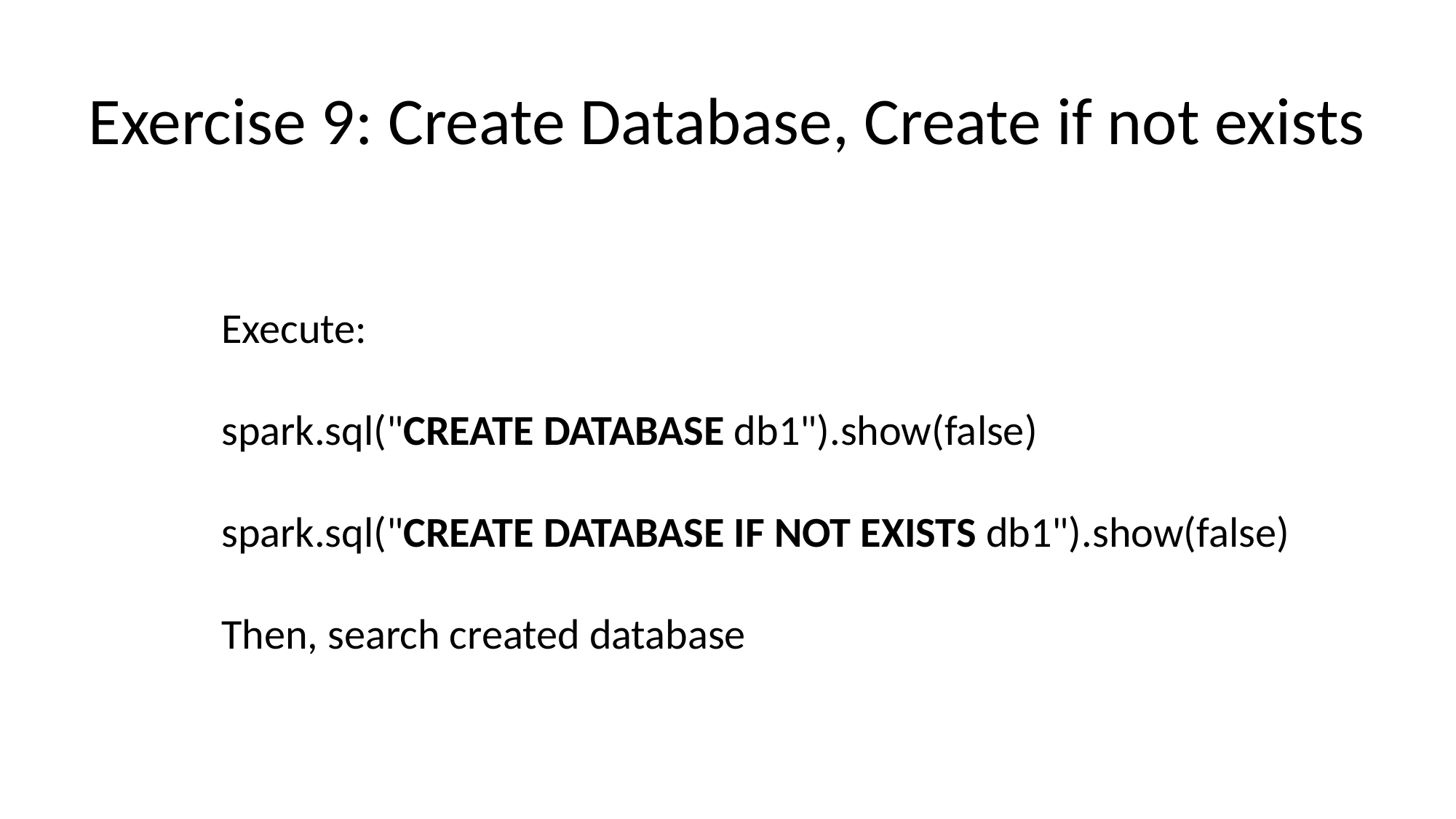

# Exercise 9: Create Database, Create if not exists
Execute:

spark.sql("CREATE DATABASE db1").show(false)

spark.sql("CREATE DATABASE IF NOT EXISTS db1").show(false)

Then, search created database